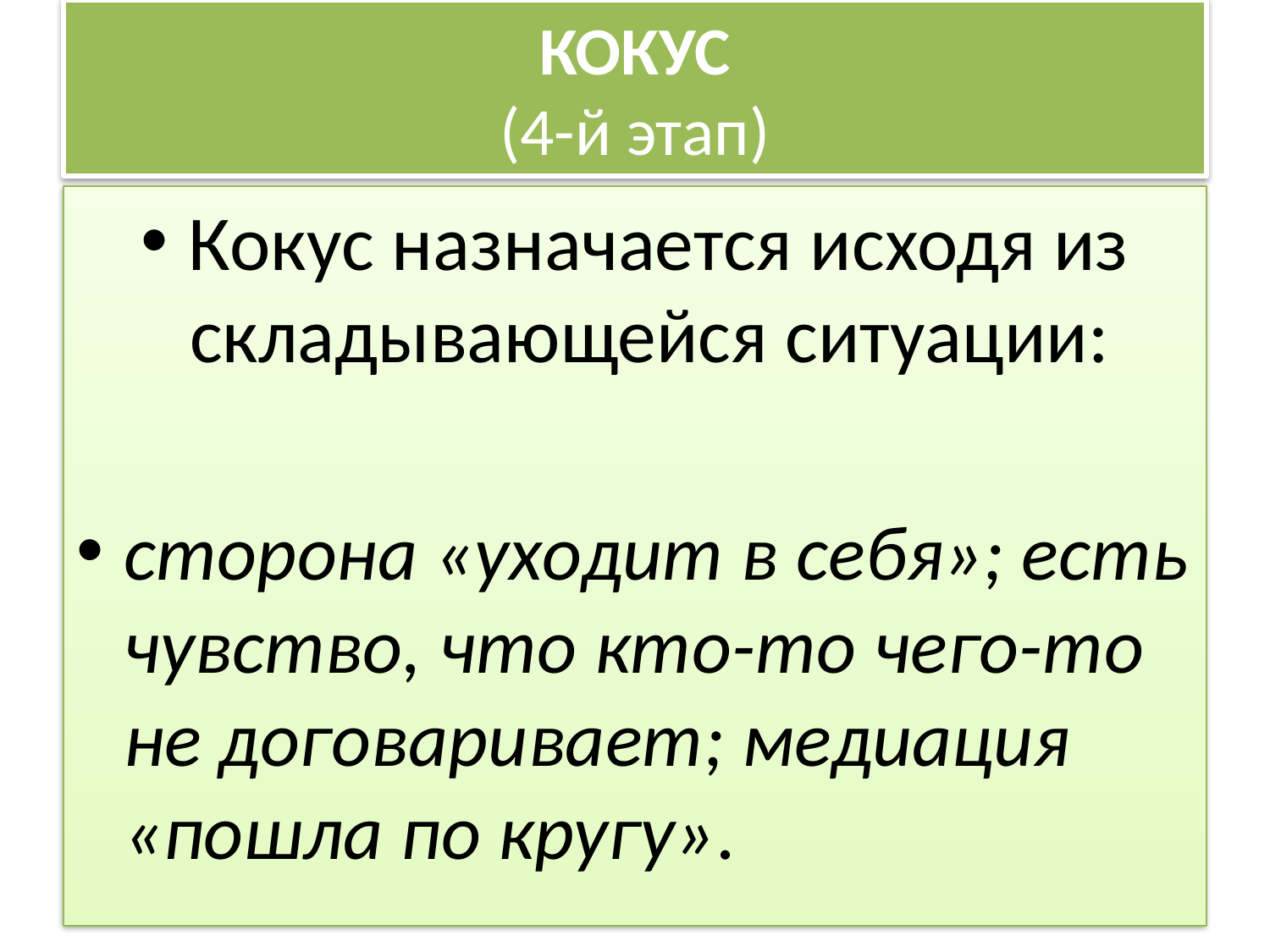

# КОКУС (4-й этап)
Кокус назначается исходя из складывающейся ситуации:

сторона «уходит в себя»; есть чувство, что кто-то чего-то не договаривает; медиация «пошла по кругу».